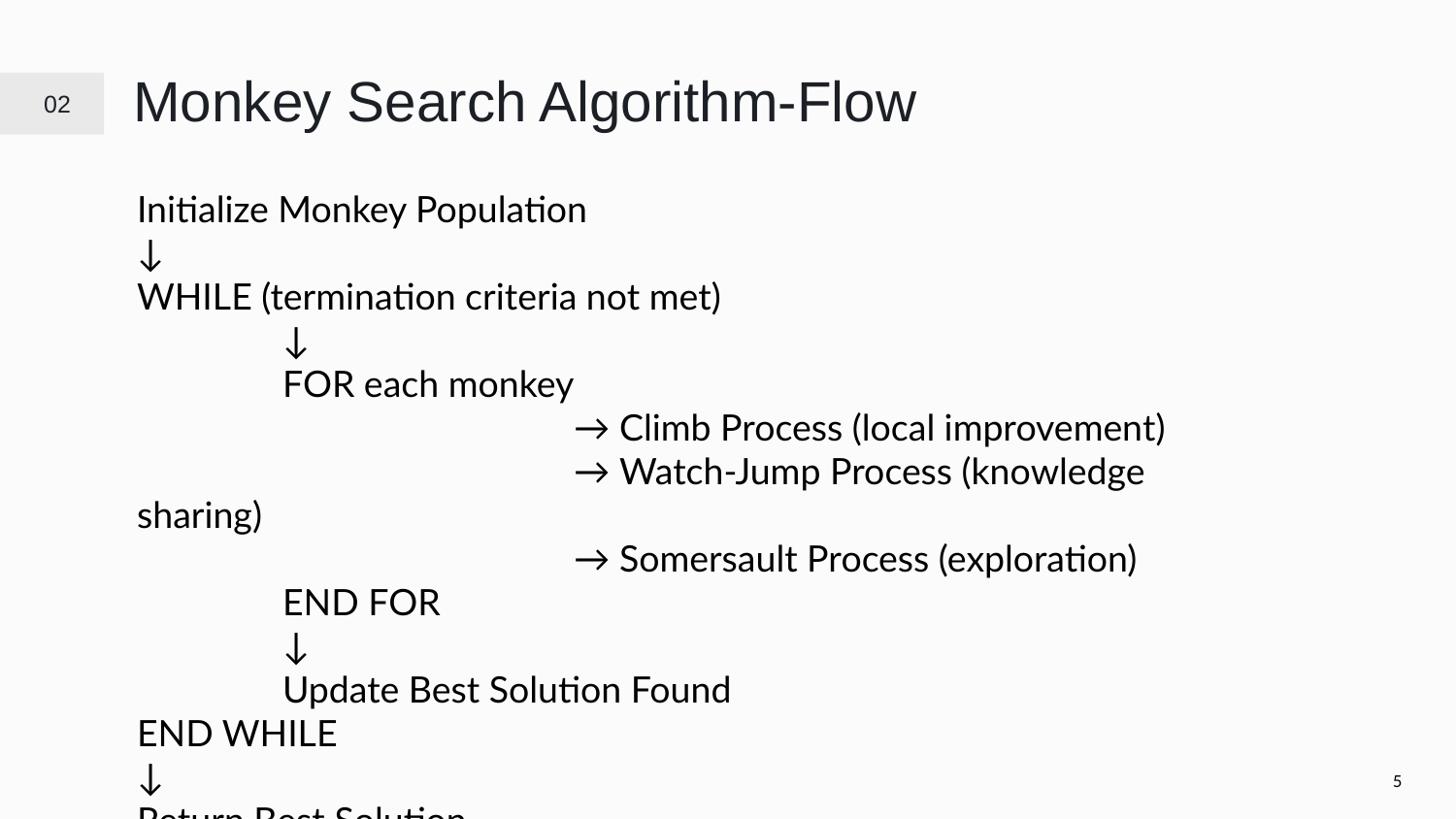

# Monkey Search Algorithm-Flow
02
Initialize Monkey Population
↓
WHILE (termination criteria not met)
	↓
	FOR each monkey
    			→ Climb Process (local improvement)
    			→ Watch-Jump Process (knowledge sharing)
    			→ Somersault Process (exploration)
	END FOR
	↓
	Update Best Solution Found
END WHILE
↓
Return Best Solution